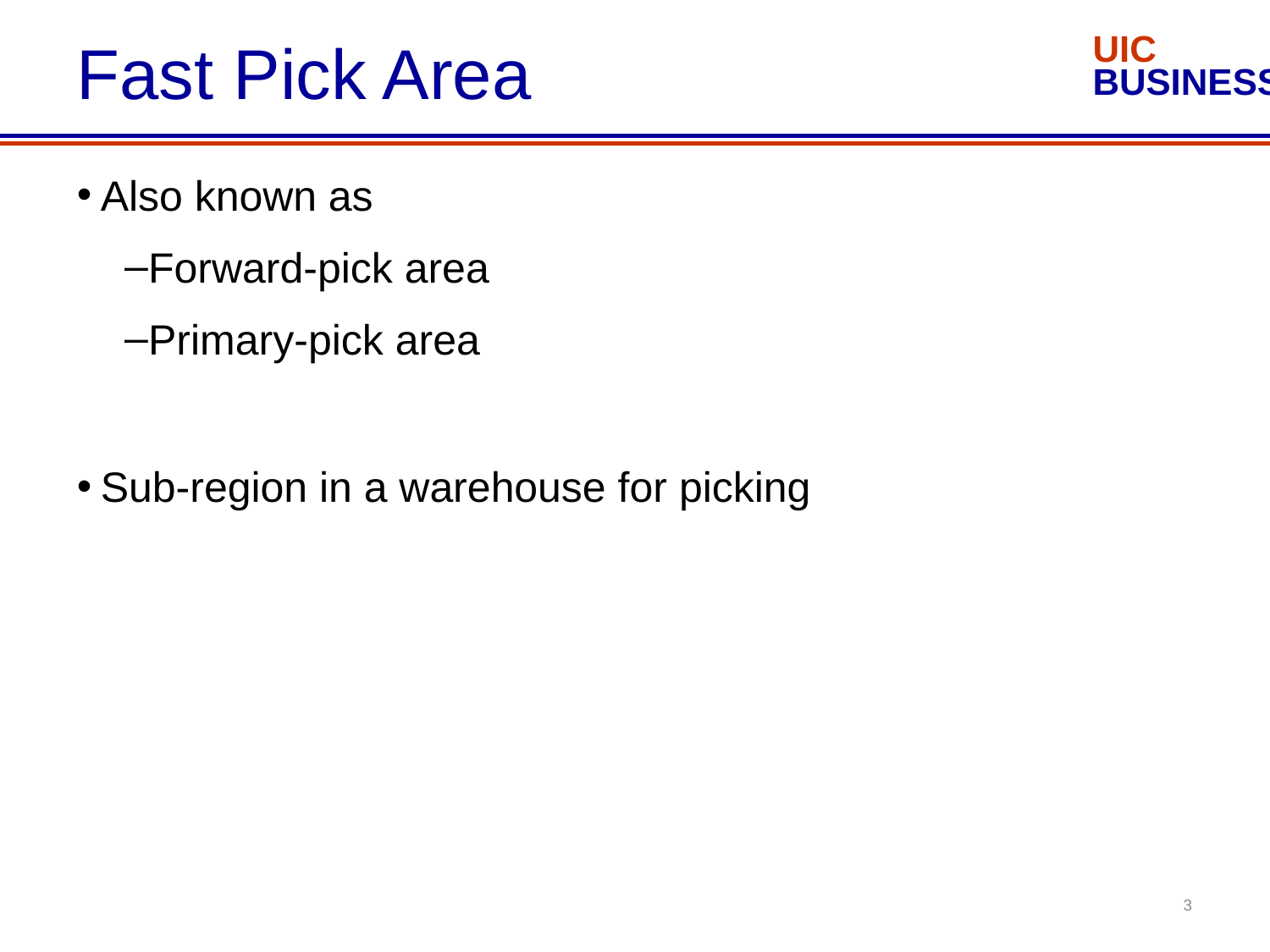

# Fast Pick Area
Also known as
Forward-pick area
Primary-pick area

Sub-region in a warehouse for picking
3